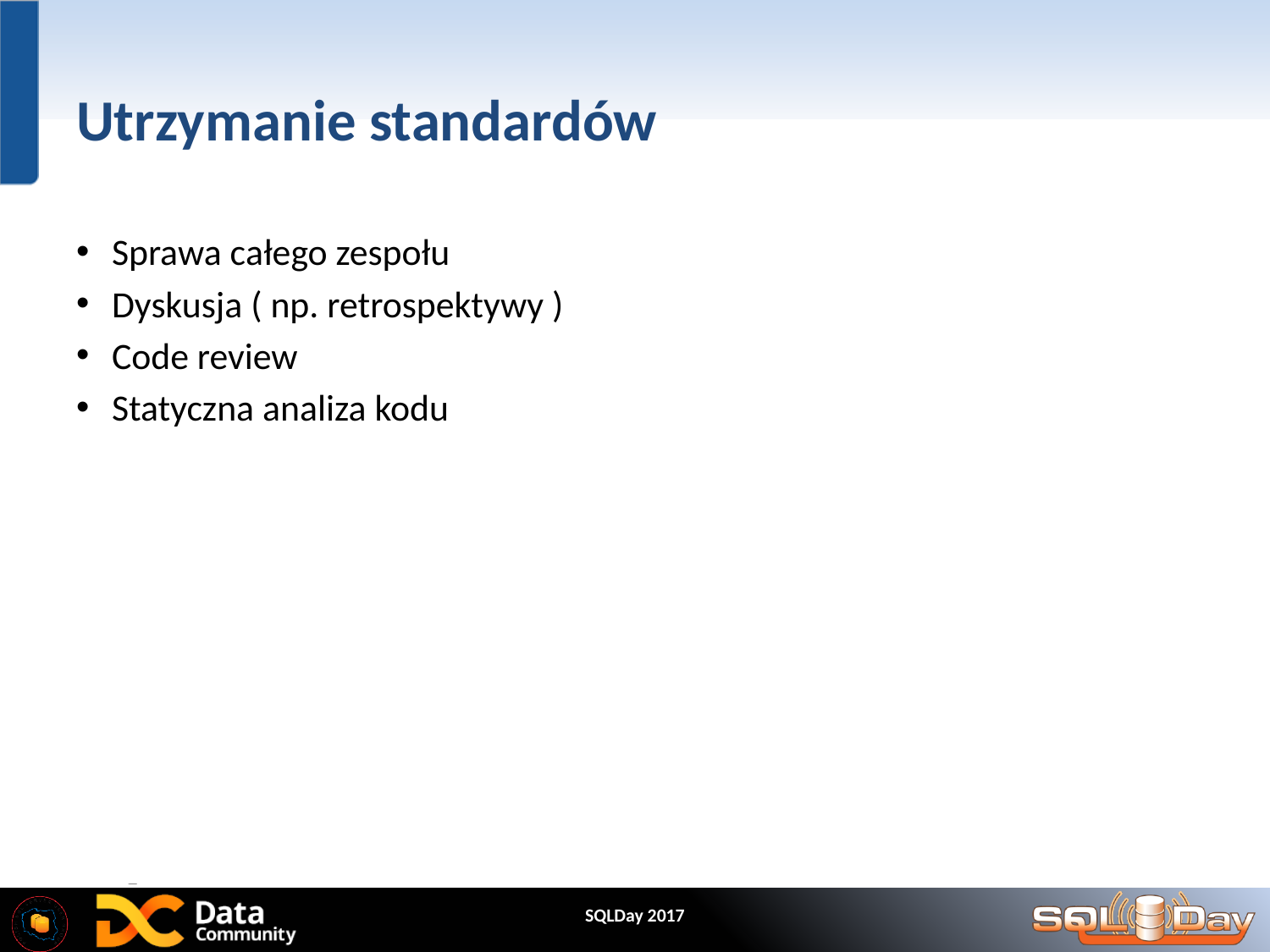

# Utrzymanie standardów
Sprawa całego zespołu
Dyskusja ( np. retrospektywy )
Code review
Statyczna analiza kodu